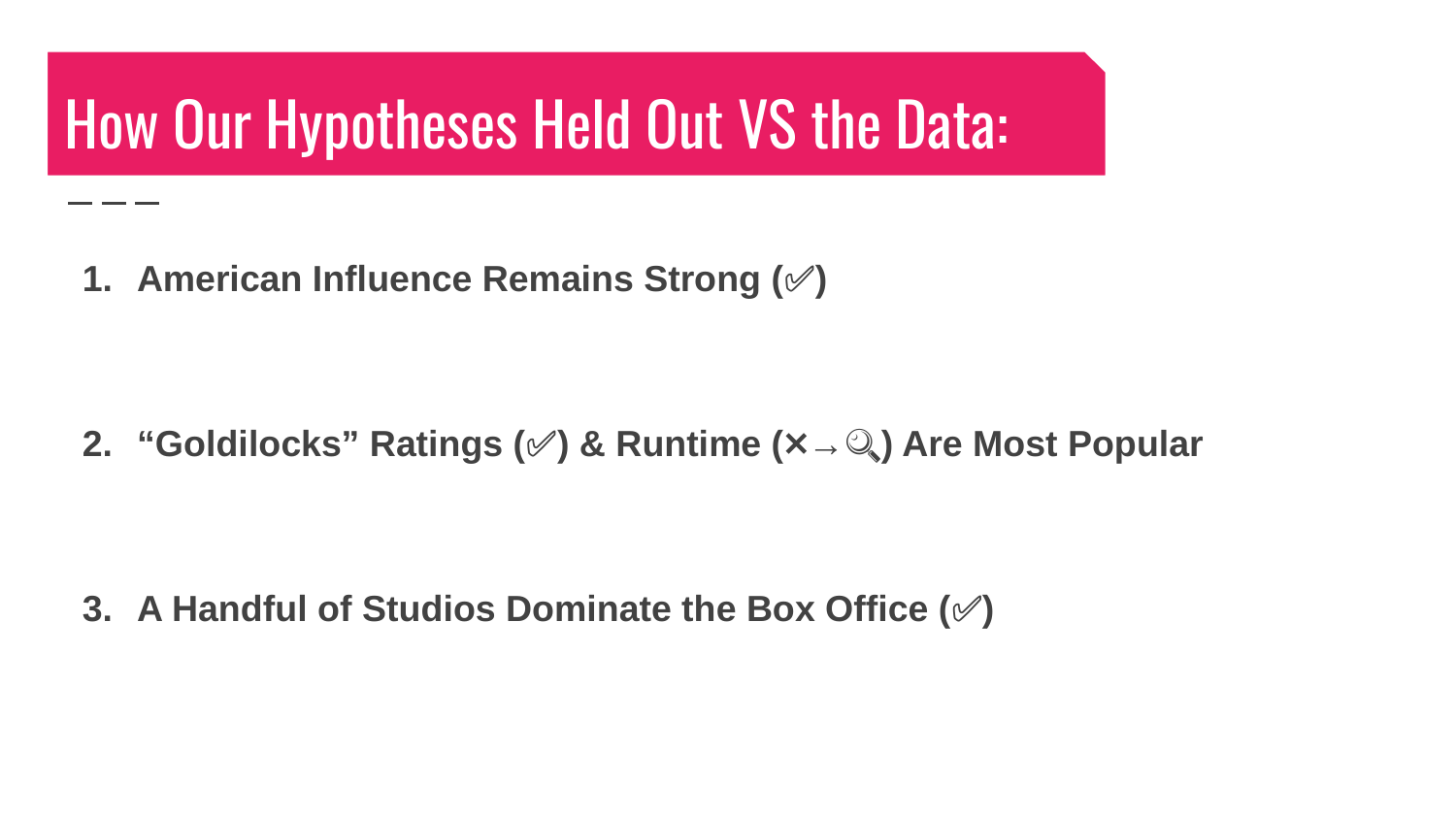

# How Our Hypotheses Held Out VS the Data:
American Influence Remains Strong (✅)

“Goldilocks” Ratings (✅) & Runtime (❌→🔍) Are Most Popular

A Handful of Studios Dominate the Box Office (✅)